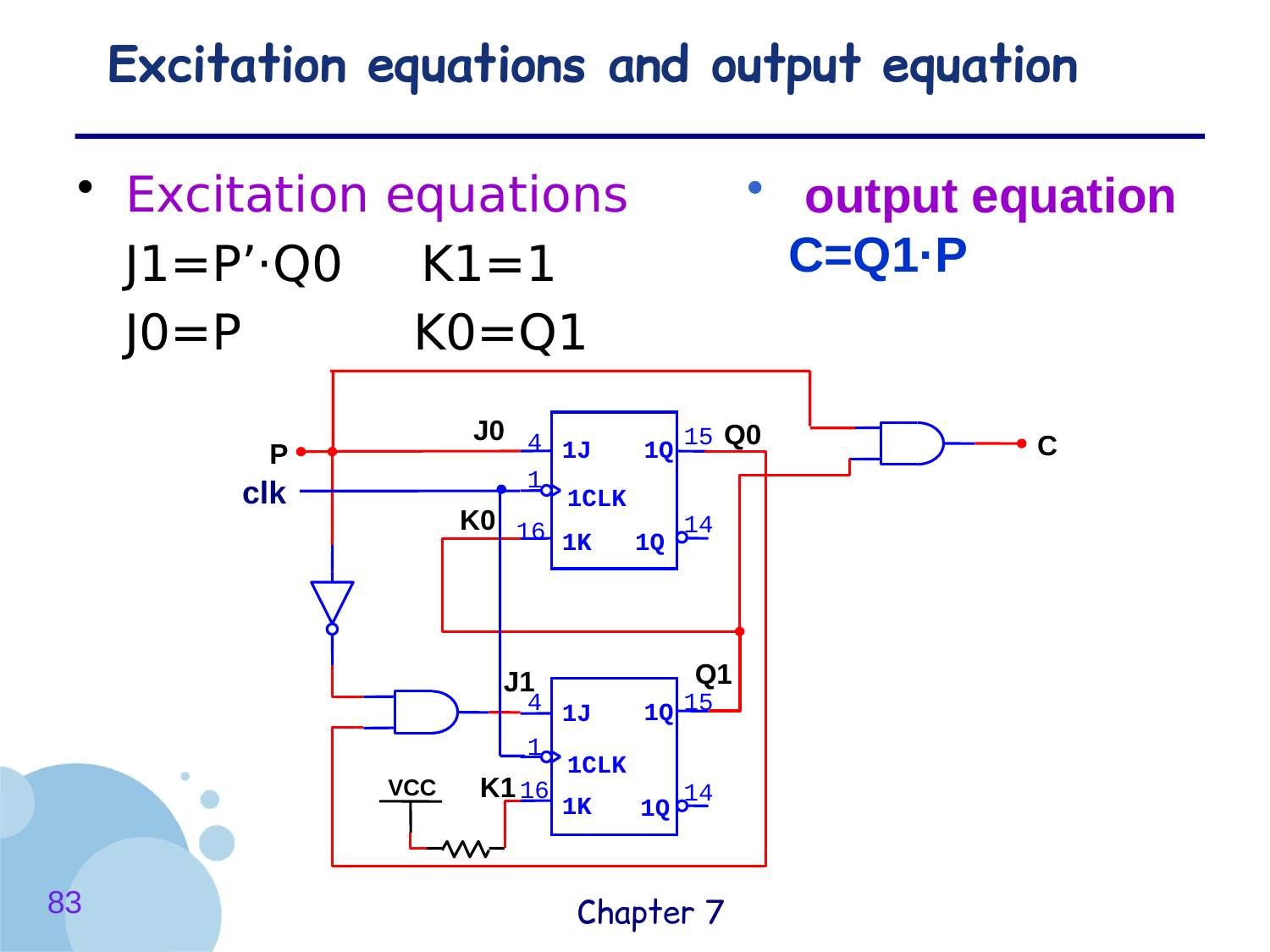

# Excitation equations and output equation
Excitation equations
   J1=P’·Q0     K1=1
   J0=P           K0=Q1
  output equation
   C=Q1·P

J0

Q0
15

4

C

1J
1Q
P

1
clk
1CLK

K0
14
16
1K
1Q

Q1
J1

4
15

1Q
1J

1
1CLK

K1
VCC
16
14
1K
1Q